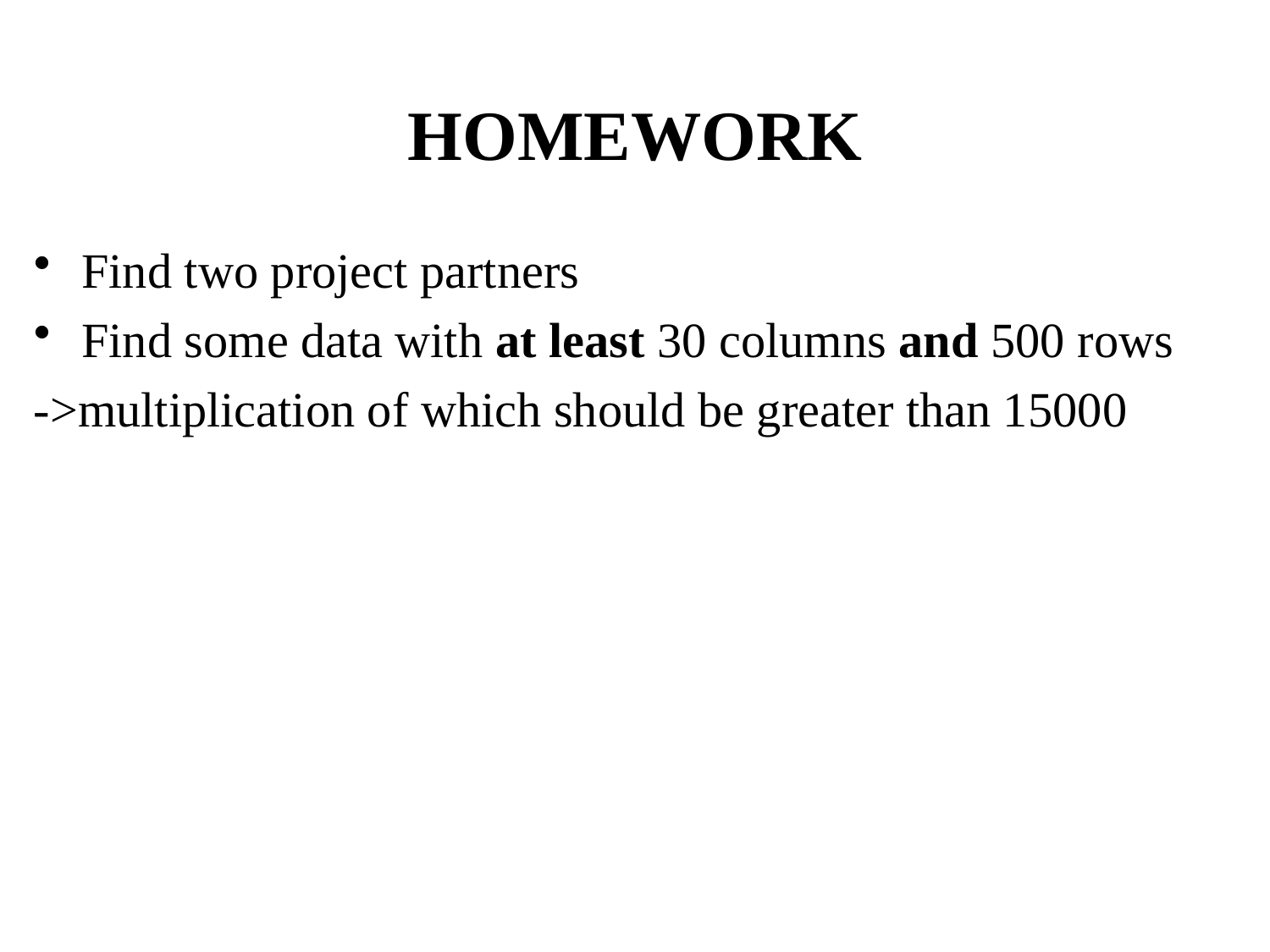

# HOMEWORK
Find two project partners
Find some data with at least 30 columns and 500 rows
->multiplication of which should be greater than 15000
32